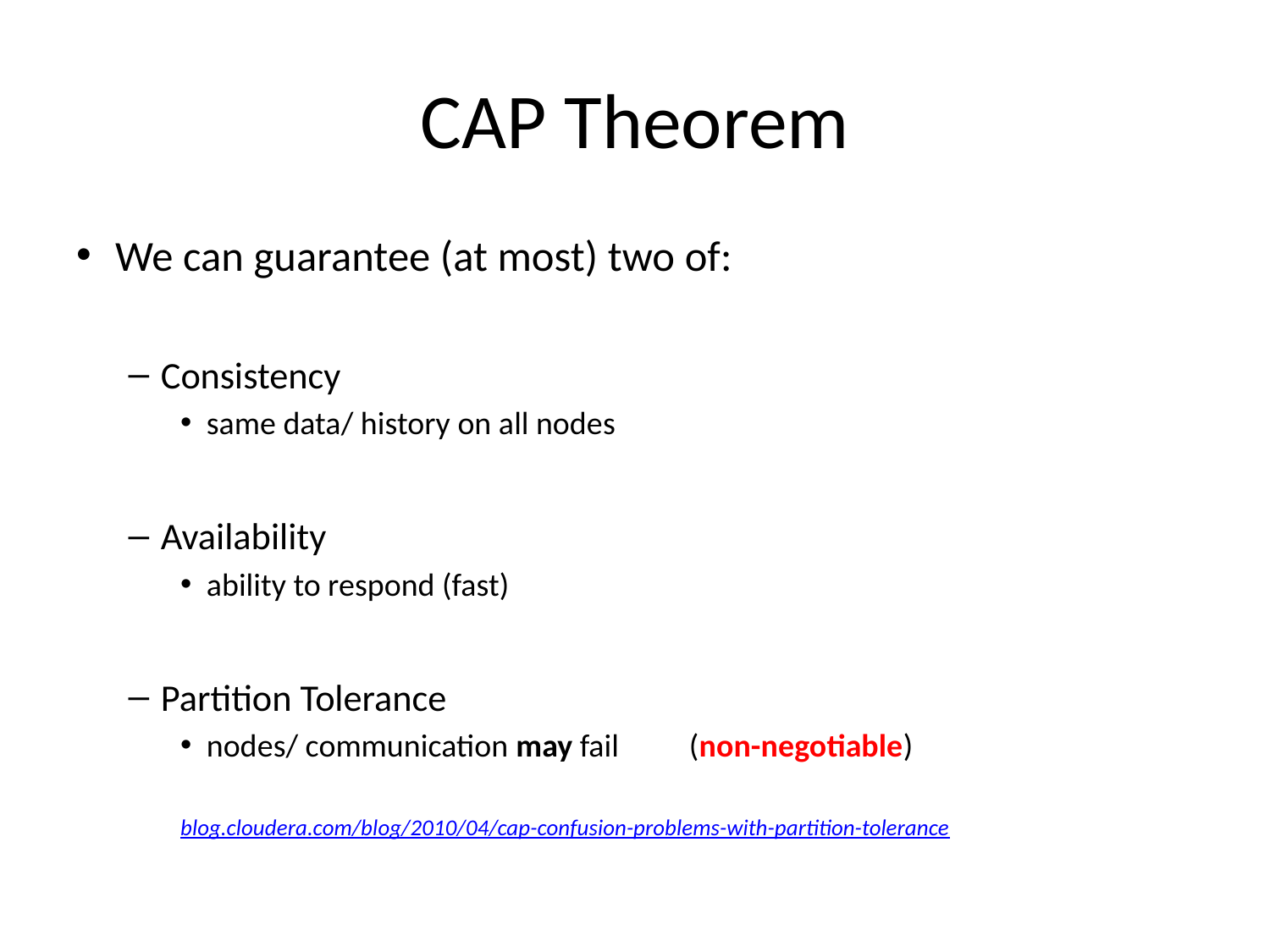

# CAP Theorem
We can guarantee (at most) two of:

Consistency
same data/ history on all nodes

Availability
ability to respond (fast)

Partition Tolerance
nodes/ communication may fail 	(non-negotiable)

blog.cloudera.com/blog/2010/04/cap-confusion-problems-with-partition-tolerance